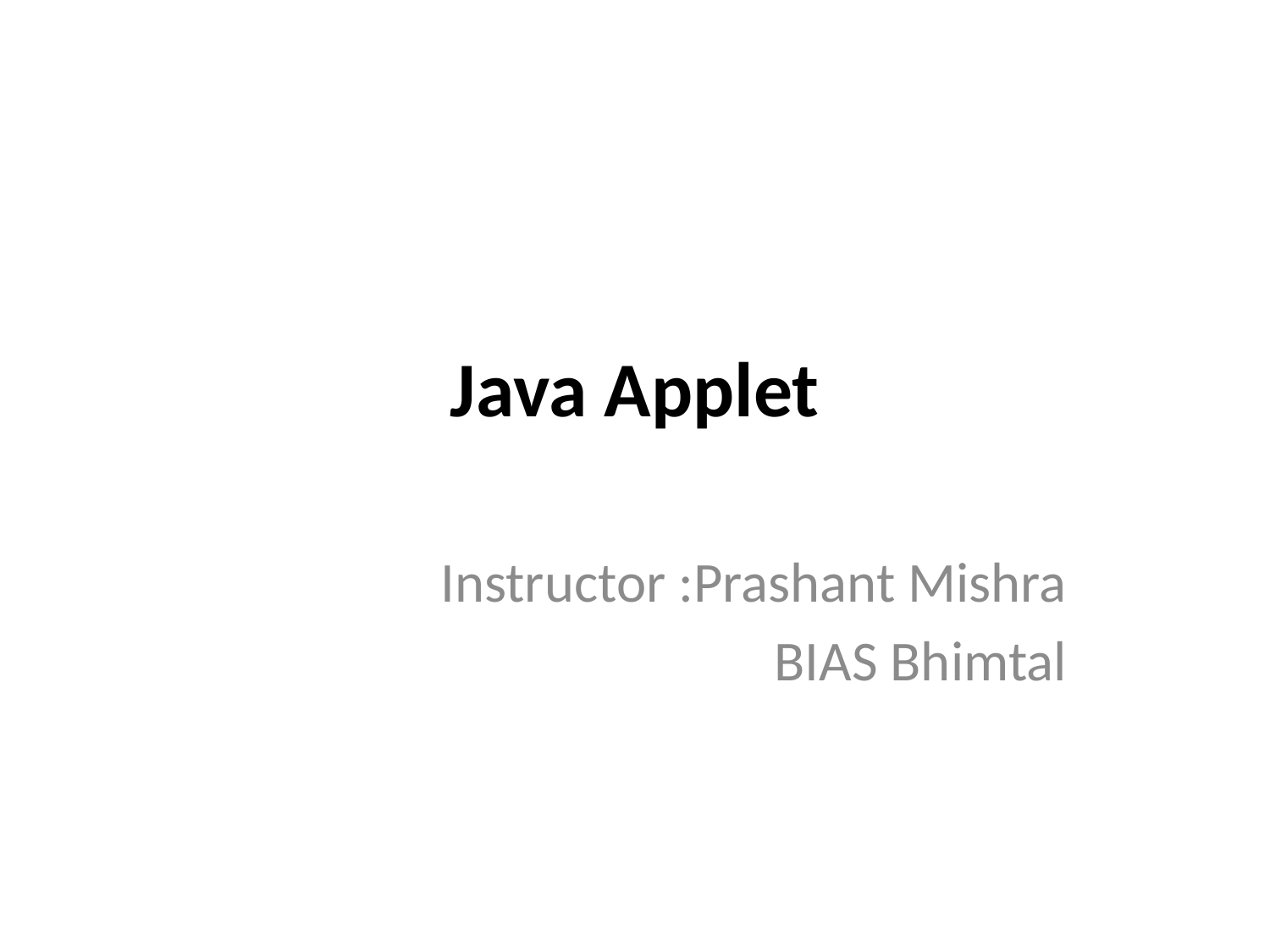

# Java Applet
Instructor :Prashant Mishra
BIAS Bhimtal